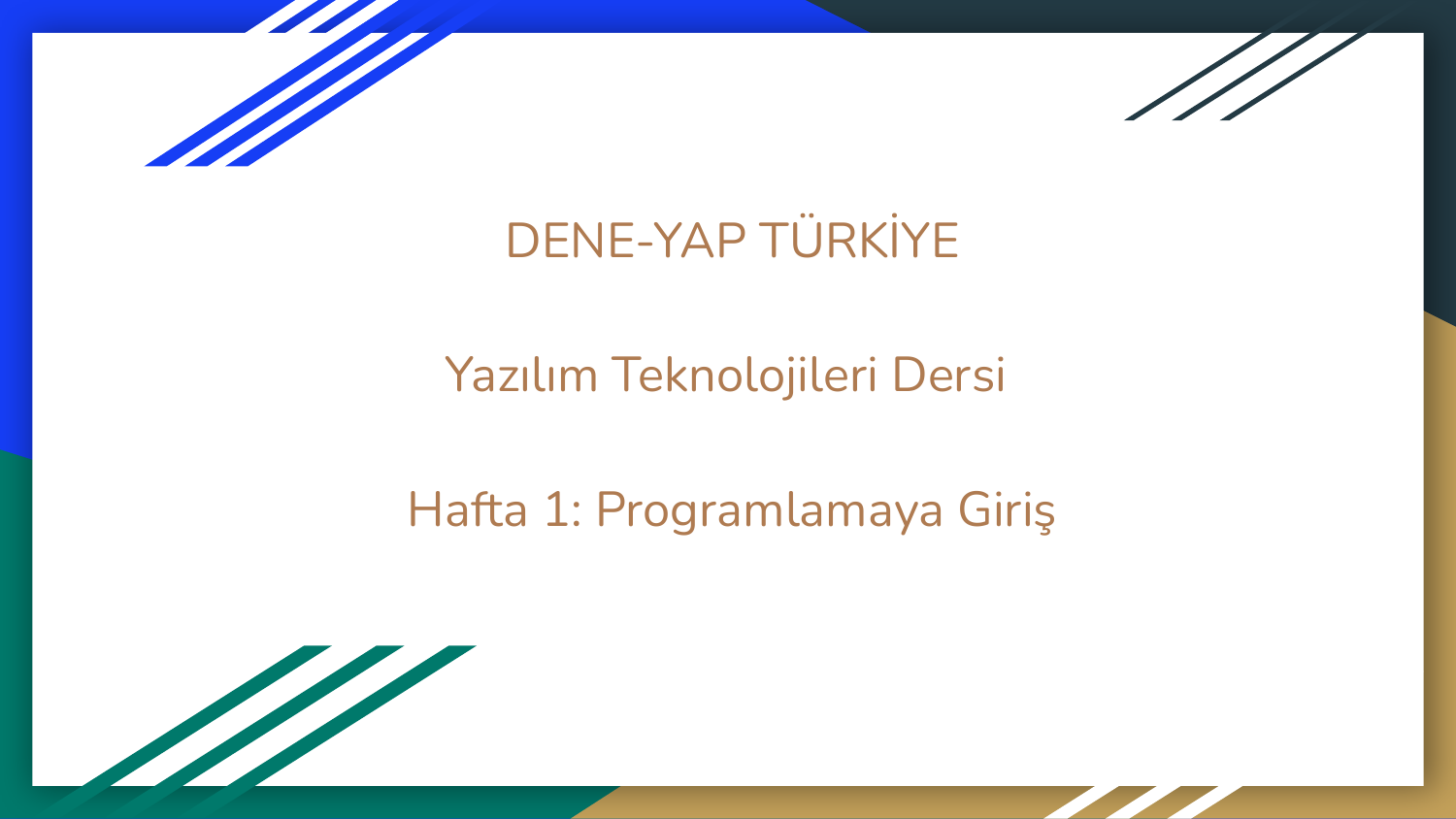

# DENE-YAP TÜRKİYE

Yazılım Teknolojileri Dersi

Hafta 1: Programlamaya Giriş